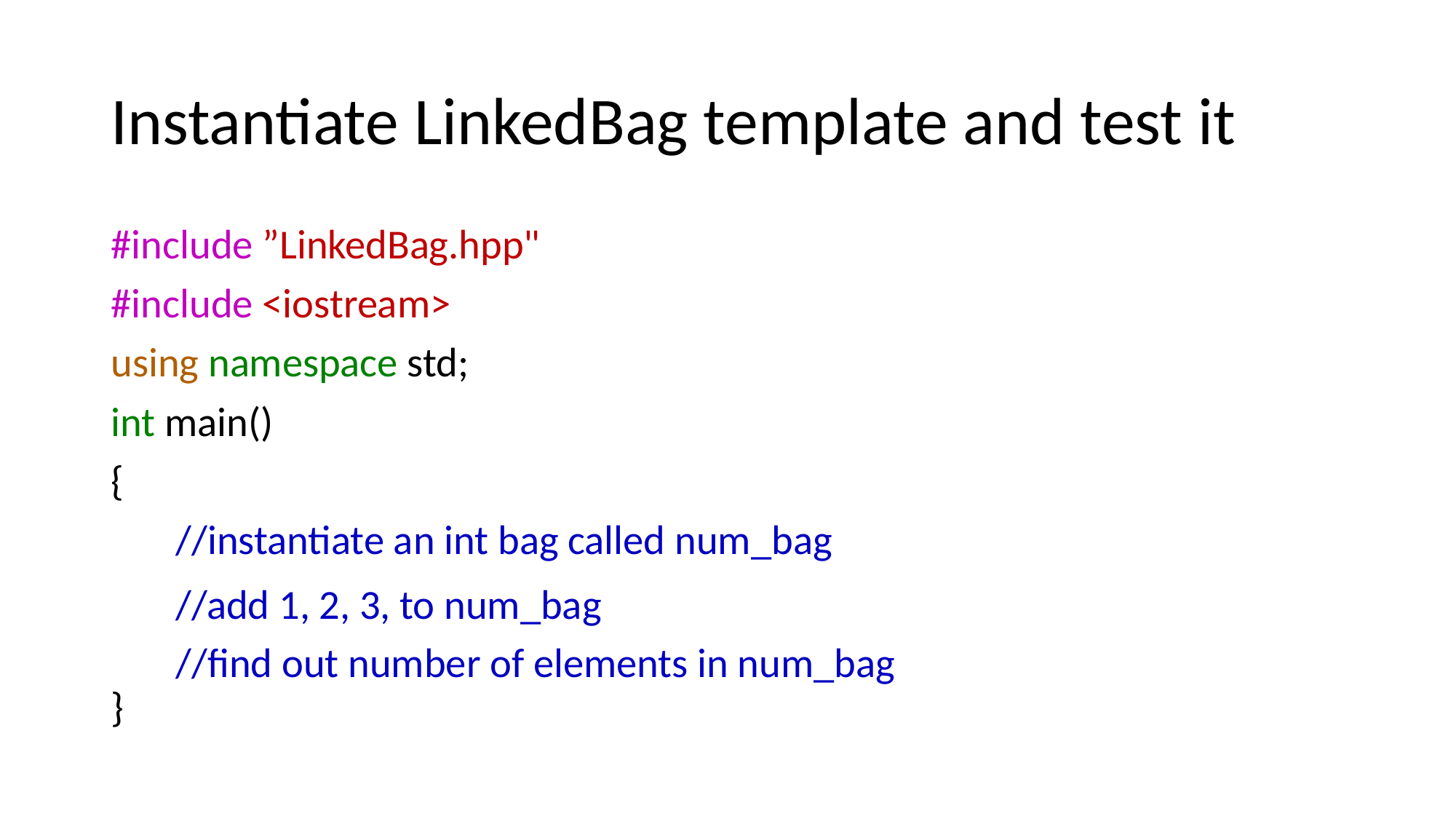

# Instantiate LinkedBag template and test it
#include ”LinkedBag.hpp"
#include <iostream>
using namespace std;
int main()
{
       //instantiate an int bag called num_bag
       //add 1, 2, 3, to num_bag
       //find out number of elements in num_bag
}